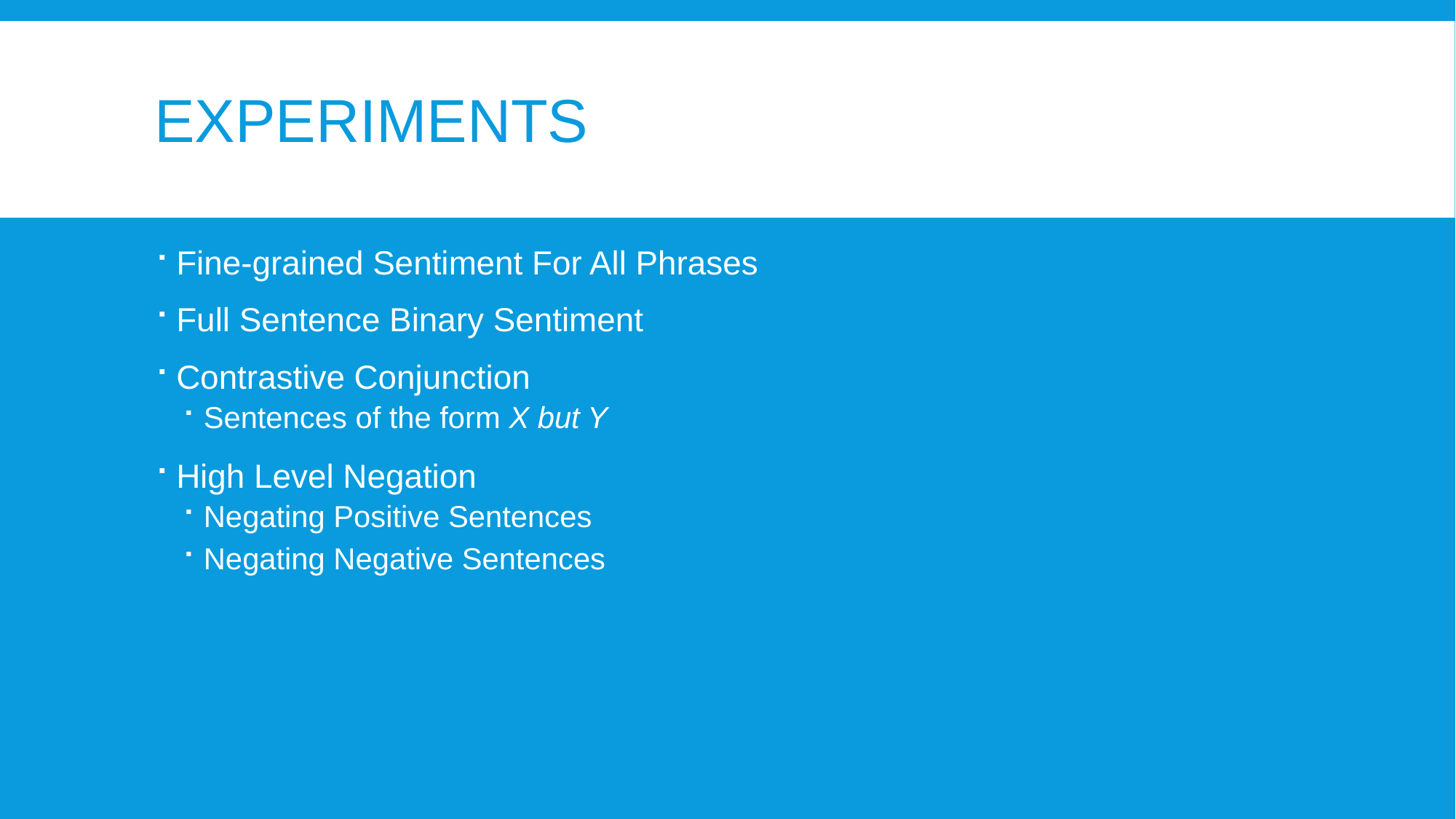

# Experiments
Fine-grained Sentiment For All Phrases
Full Sentence Binary Sentiment
Contrastive Conjunction
Sentences of the form X but Y
High Level Negation
Negating Positive Sentences
Negating Negative Sentences